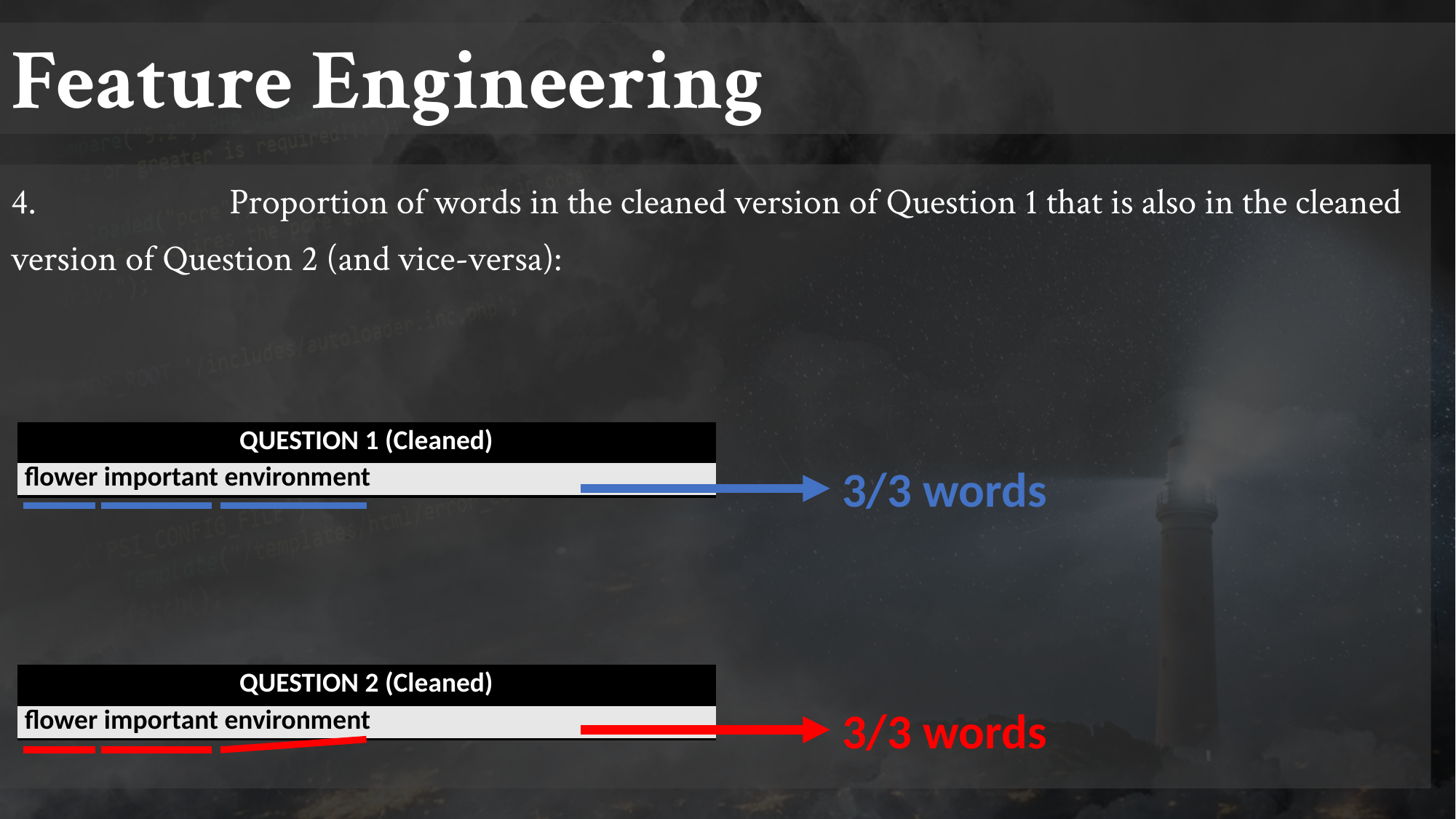

# Feature Engineering
4.		Proportion of words in the cleaned version of Question 1 that is also in the cleaned version of Question 2 (and vice-versa):

| QUESTION 1 (Cleaned) |
| --- |
| flower important environment |
3/3 words
| QUESTION 2 (Cleaned) |
| --- |
| flower important environment |
3/3 words